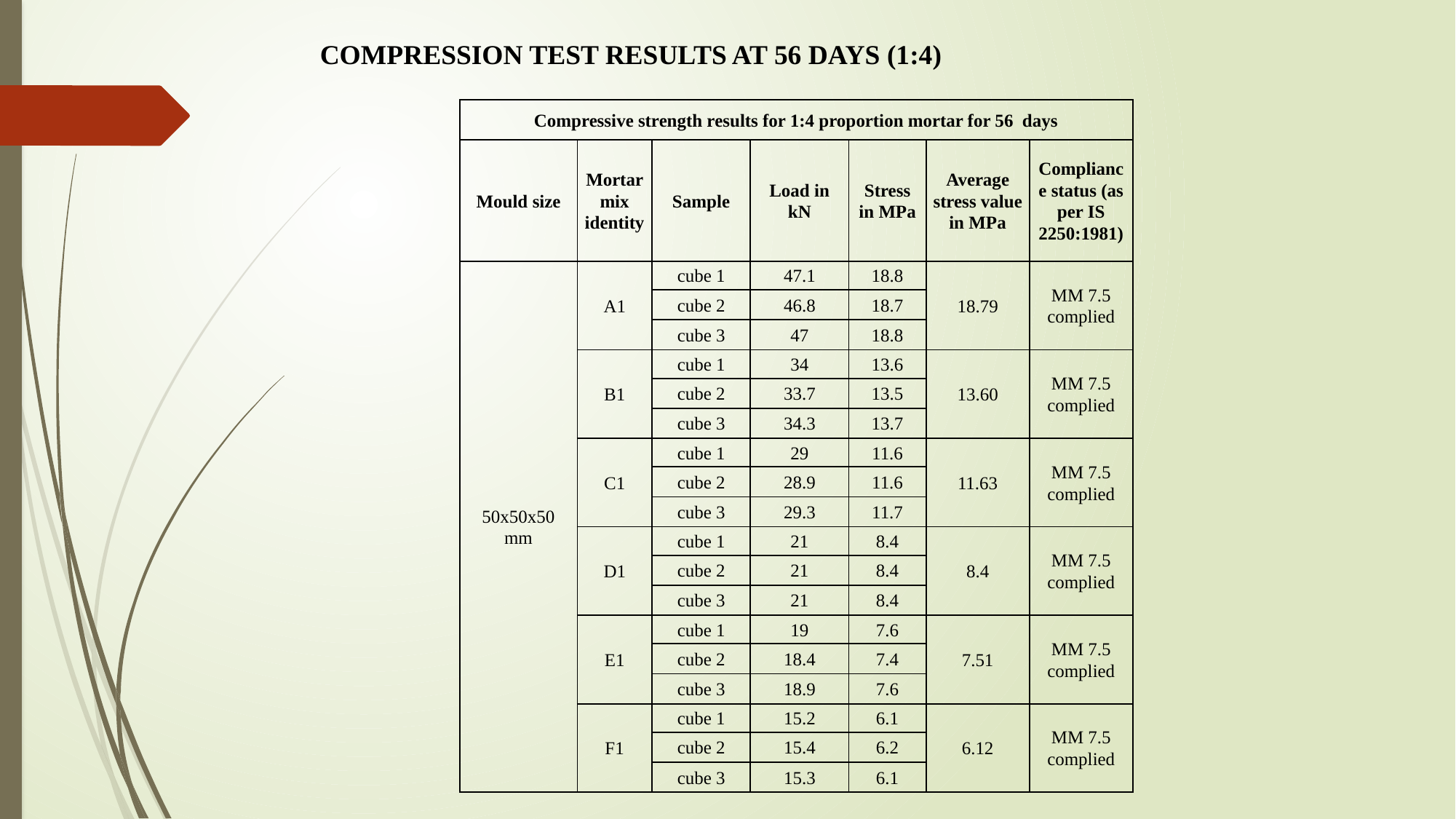

# COMPRESSION TEST RESULTS AT 56 DAYS (1:4)
| Compressive strength results for 1:4 proportion mortar for 56 days |  |  |  |  |  |  |
| --- | --- | --- | --- | --- | --- | --- |
| Mould size | Mortar mix identity | Sample | Load in kN | Stress in MPa | Average stress value in MPa | Compliance status (as per IS 2250:1981) |
| 50x50x50 mm | A1 | cube 1 | 47.1 | 18.8 | 18.79 | MM 7.5 complied |
|  |  | cube 2 | 46.8 | 18.7 |  |  |
|  |  | cube 3 | 47 | 18.8 |  |  |
|  | B1 | cube 1 | 34 | 13.6 | 13.60 | MM 7.5 complied |
|  |  | cube 2 | 33.7 | 13.5 |  |  |
|  |  | cube 3 | 34.3 | 13.7 |  |  |
|  | C1 | cube 1 | 29 | 11.6 | 11.63 | MM 7.5 complied |
|  |  | cube 2 | 28.9 | 11.6 |  |  |
|  |  | cube 3 | 29.3 | 11.7 |  |  |
|  | D1 | cube 1 | 21 | 8.4 | 8.4 | MM 7.5 complied |
|  |  | cube 2 | 21 | 8.4 |  |  |
|  |  | cube 3 | 21 | 8.4 |  |  |
|  | E1 | cube 1 | 19 | 7.6 | 7.51 | MM 7.5 complied |
|  |  | cube 2 | 18.4 | 7.4 |  |  |
|  |  | cube 3 | 18.9 | 7.6 |  |  |
|  | F1 | cube 1 | 15.2 | 6.1 | 6.12 | MM 7.5 complied |
|  |  | cube 2 | 15.4 | 6.2 |  |  |
|  |  | cube 3 | 15.3 | 6.1 |  |  |